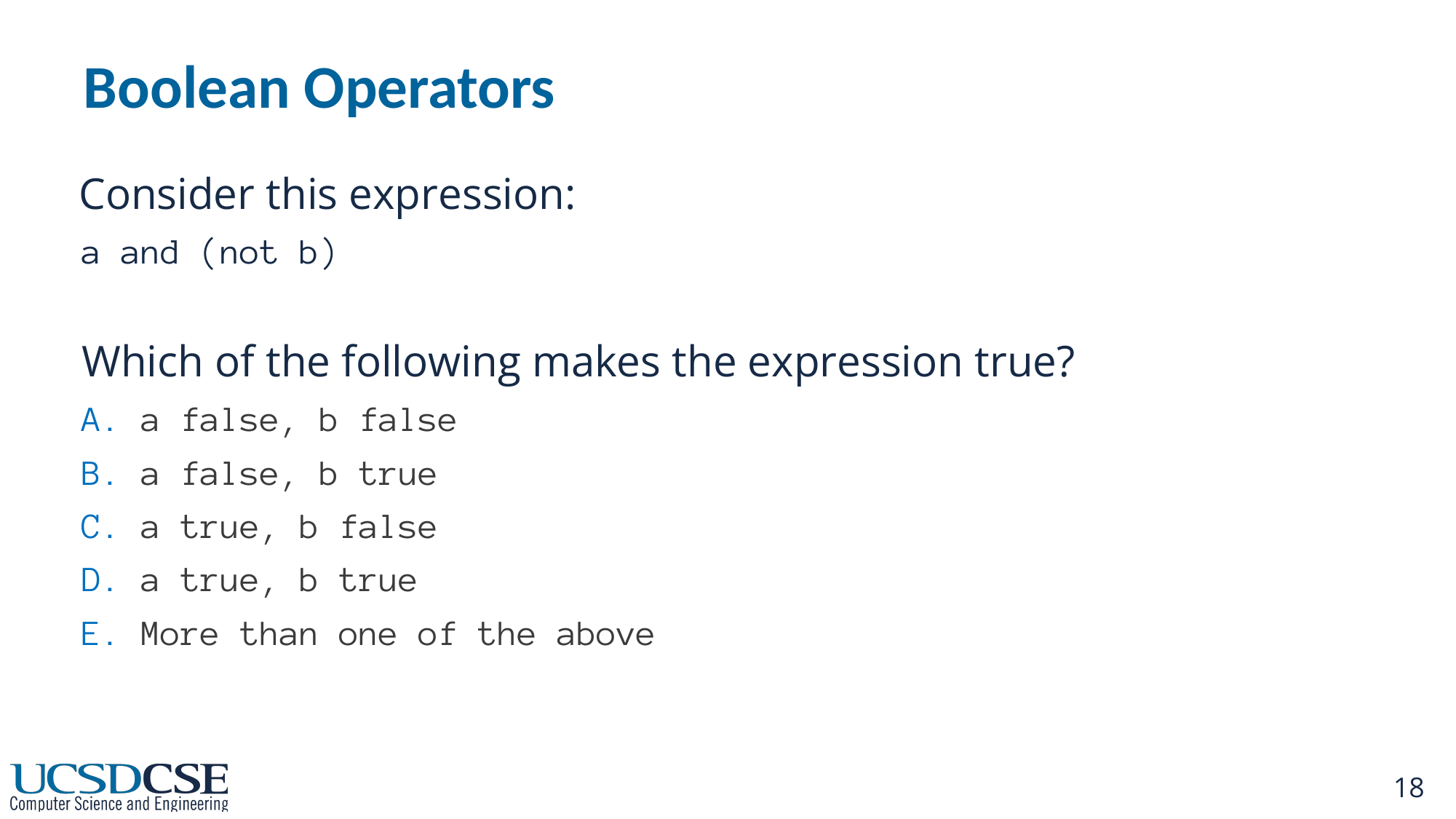

# Boolean Operators
Consider this expression:
a and (not b)

Which of the following makes the expression true?
A. a false, b false
B. a false, b true
C. a true, b false
D. a true, b true
E. More than one of the above